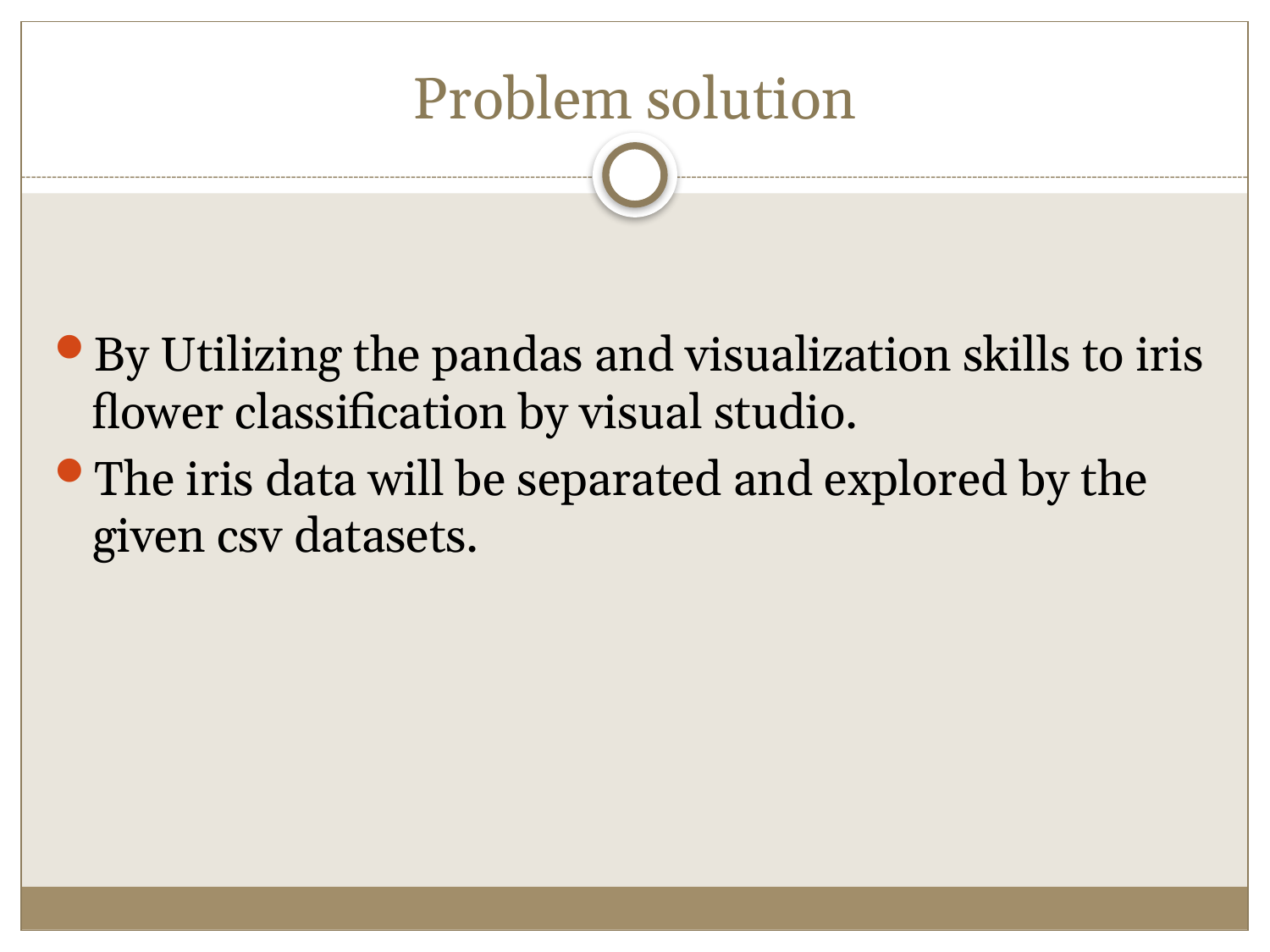

# Problem solution
By Utilizing the pandas and visualization skills to iris flower classification by visual studio.
The iris data will be separated and explored by the given csv datasets.